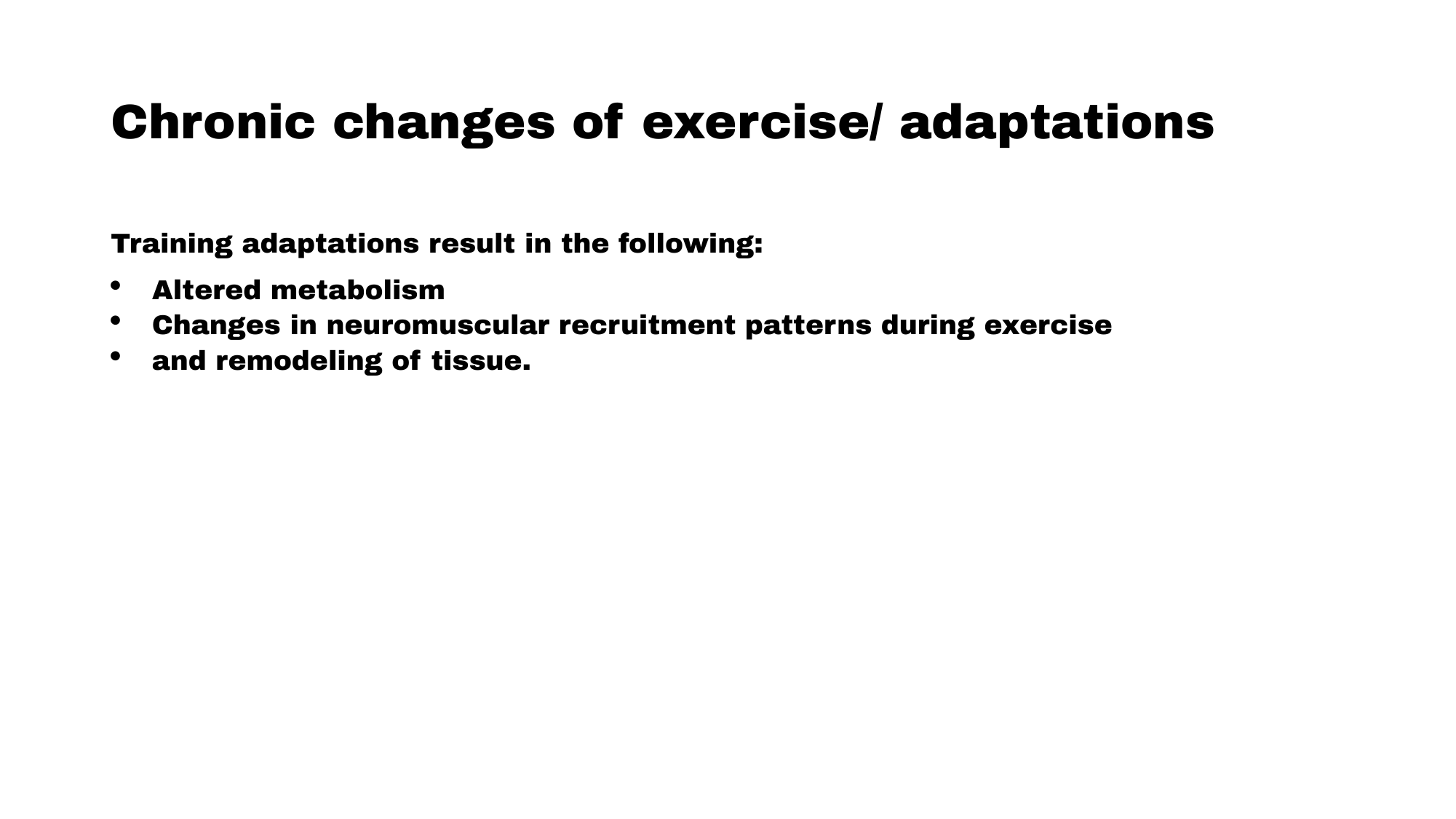

# Chronic changes of exercise/ adaptations
Training adaptations result in the following:
Altered metabolism
Changes in neuromuscular recruitment patterns during exercise
and remodeling of tissue.